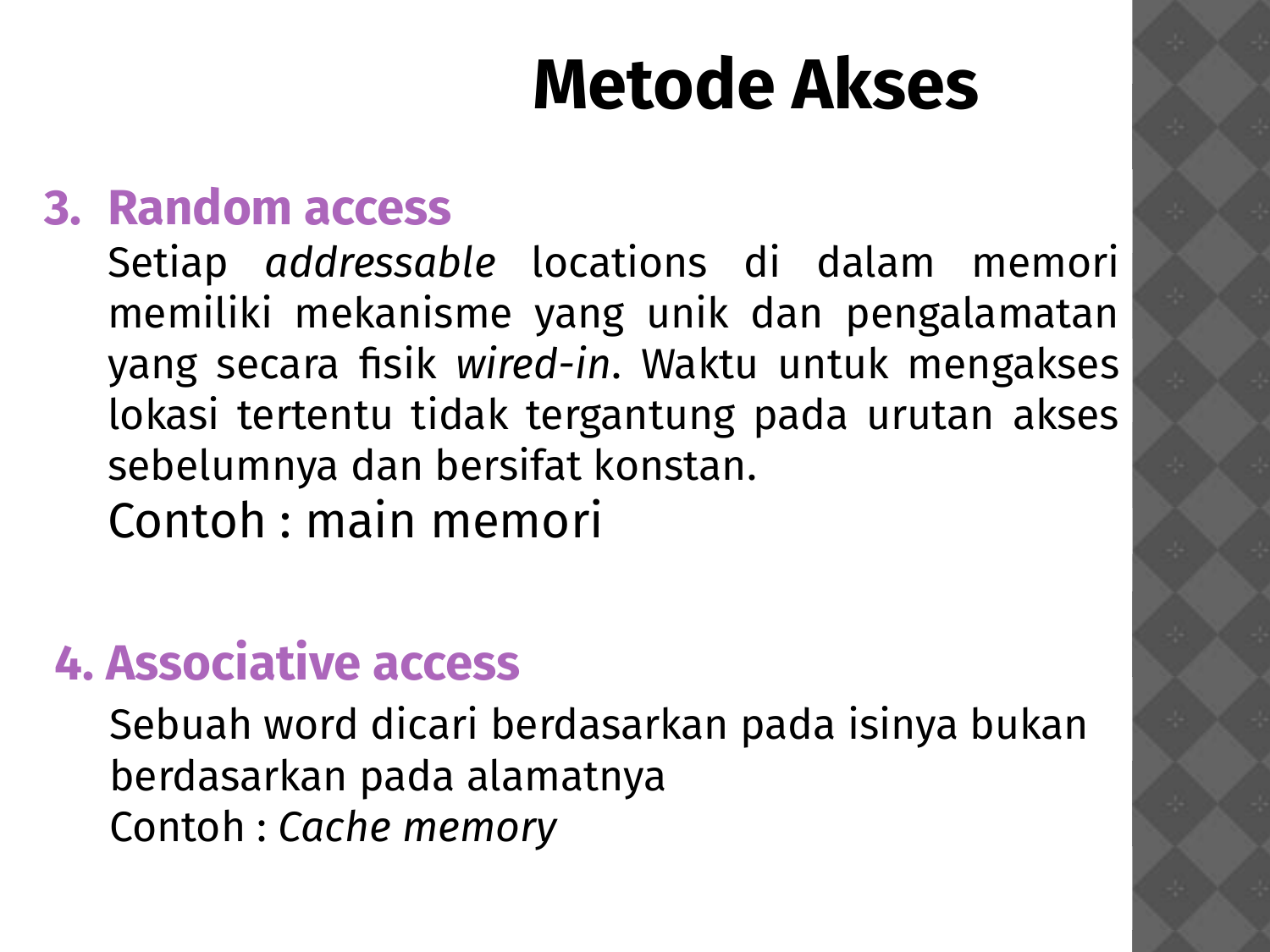

Metode Akses
3. 	Random access
	Setiap addressable locations di dalam memori memiliki mekanisme yang unik dan pengalamatan yang secara fisik wired-in. Waktu untuk mengakses lokasi tertentu tidak tergantung pada urutan akses sebelumnya dan bersifat konstan.
	Contoh : main memori
4. Associative access
	Sebuah word dicari berdasarkan pada isinya bukan berdasarkan pada alamatnya
	Contoh : Cache memory